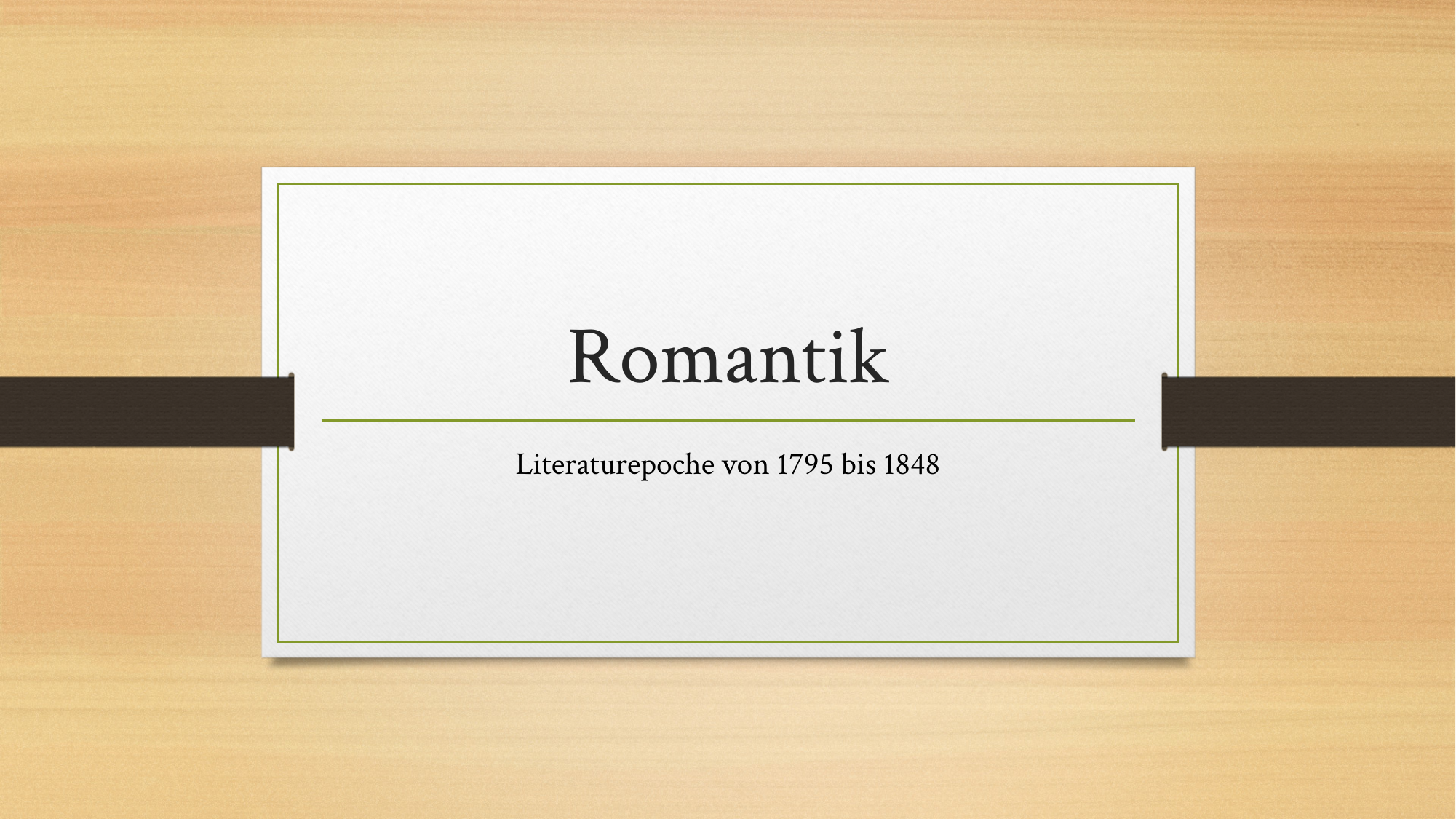

# Romantik
Literaturepoche von 1795 bis 1848